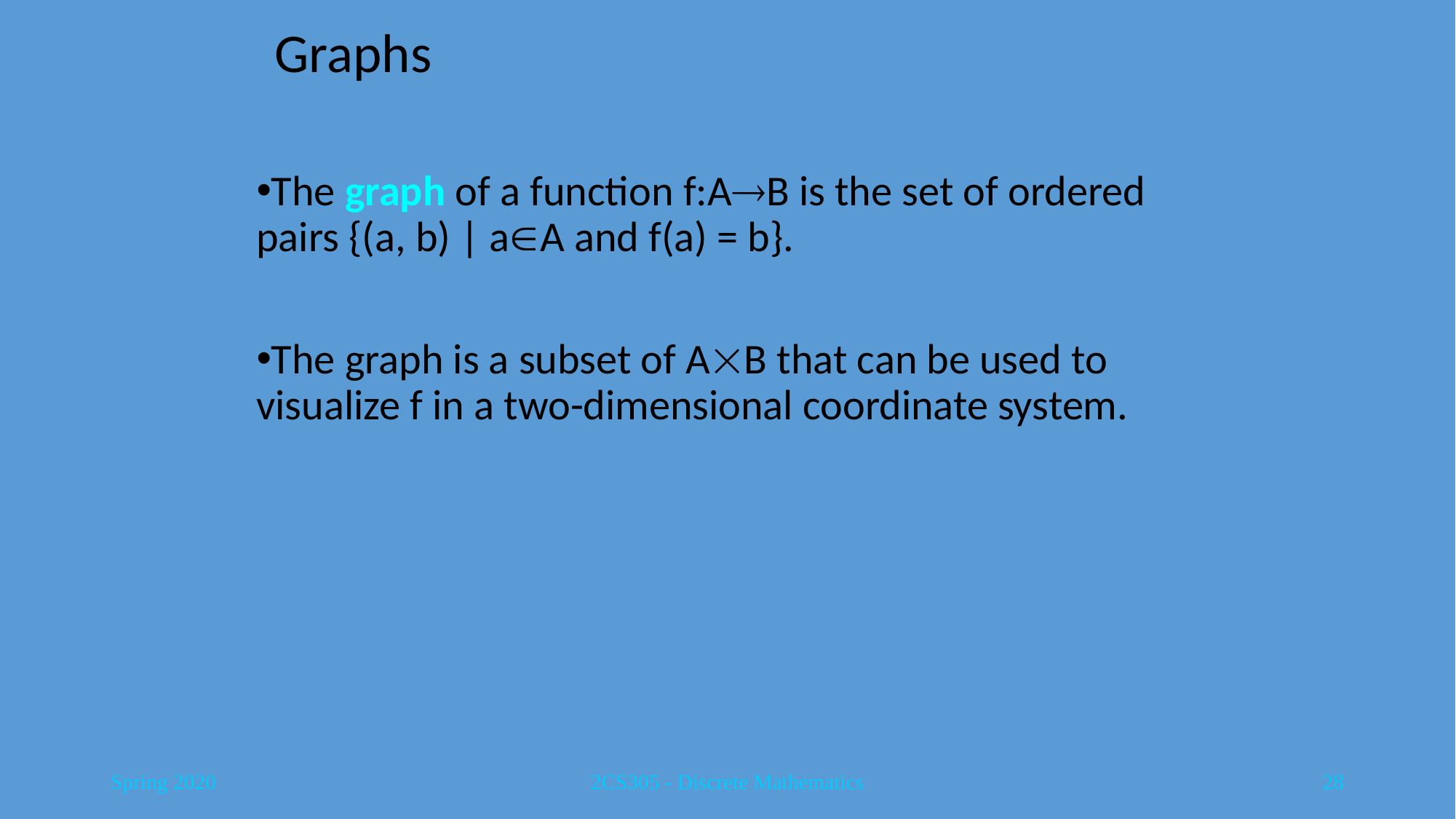

# Graphs
The graph of a function f:A→B is the set of ordered pairs {(a, b) | a∈A and f(a) = b}.

The graph is a subset of A×B that can be used to visualize f in a two-dimensional coordinate system.

Spring 2020
2CS305 - Discrete Mathematics
28